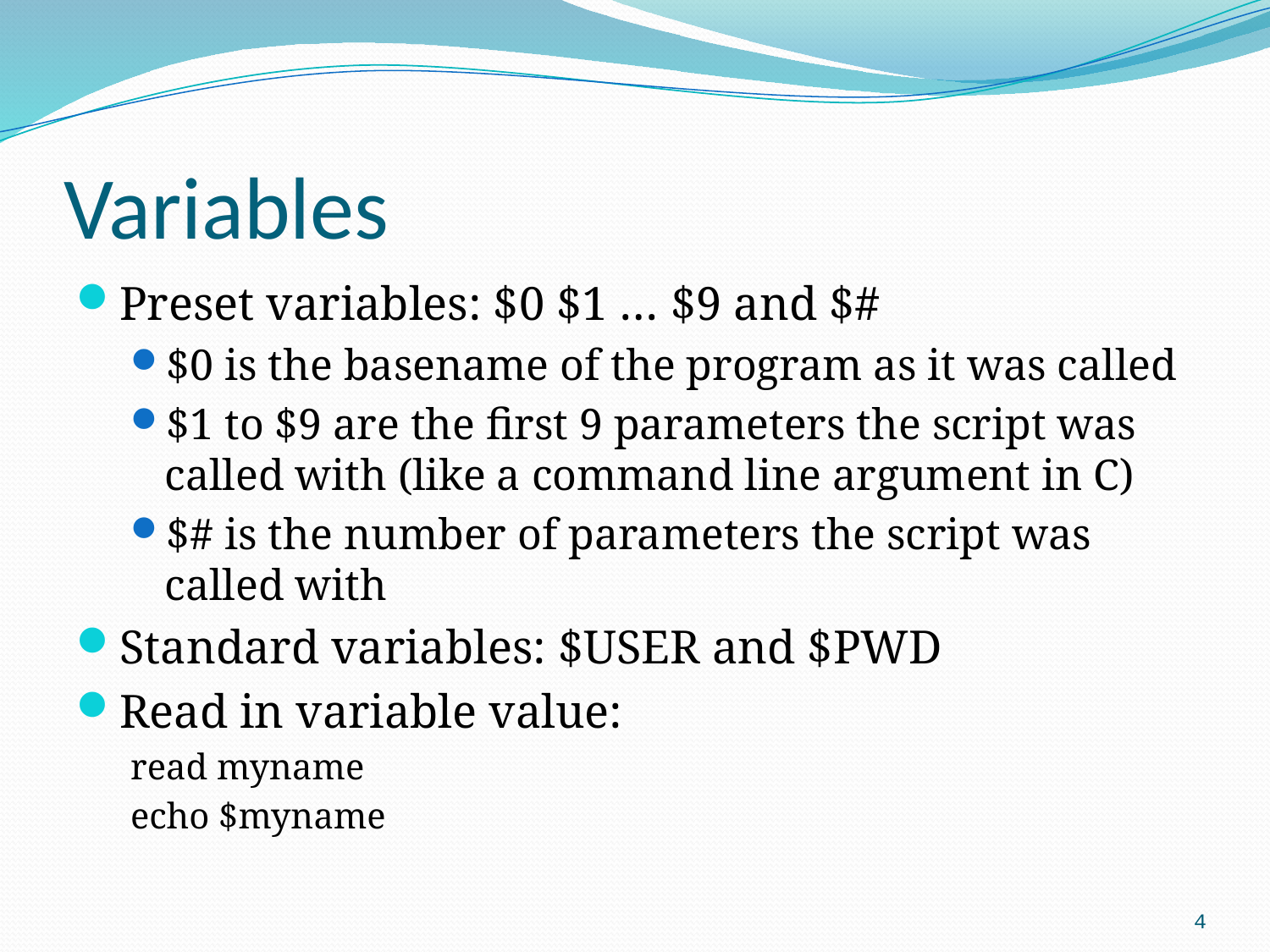

# Variables
Preset variables: $0 $1 … $9 and $#
$0 is the basename of the program as it was called
$1 to $9 are the first 9 parameters the script was called with (like a command line argument in C)
$# is the number of parameters the script was called with
Standard variables: $USER and $PWD
Read in variable value:
read myname
echo $myname
4